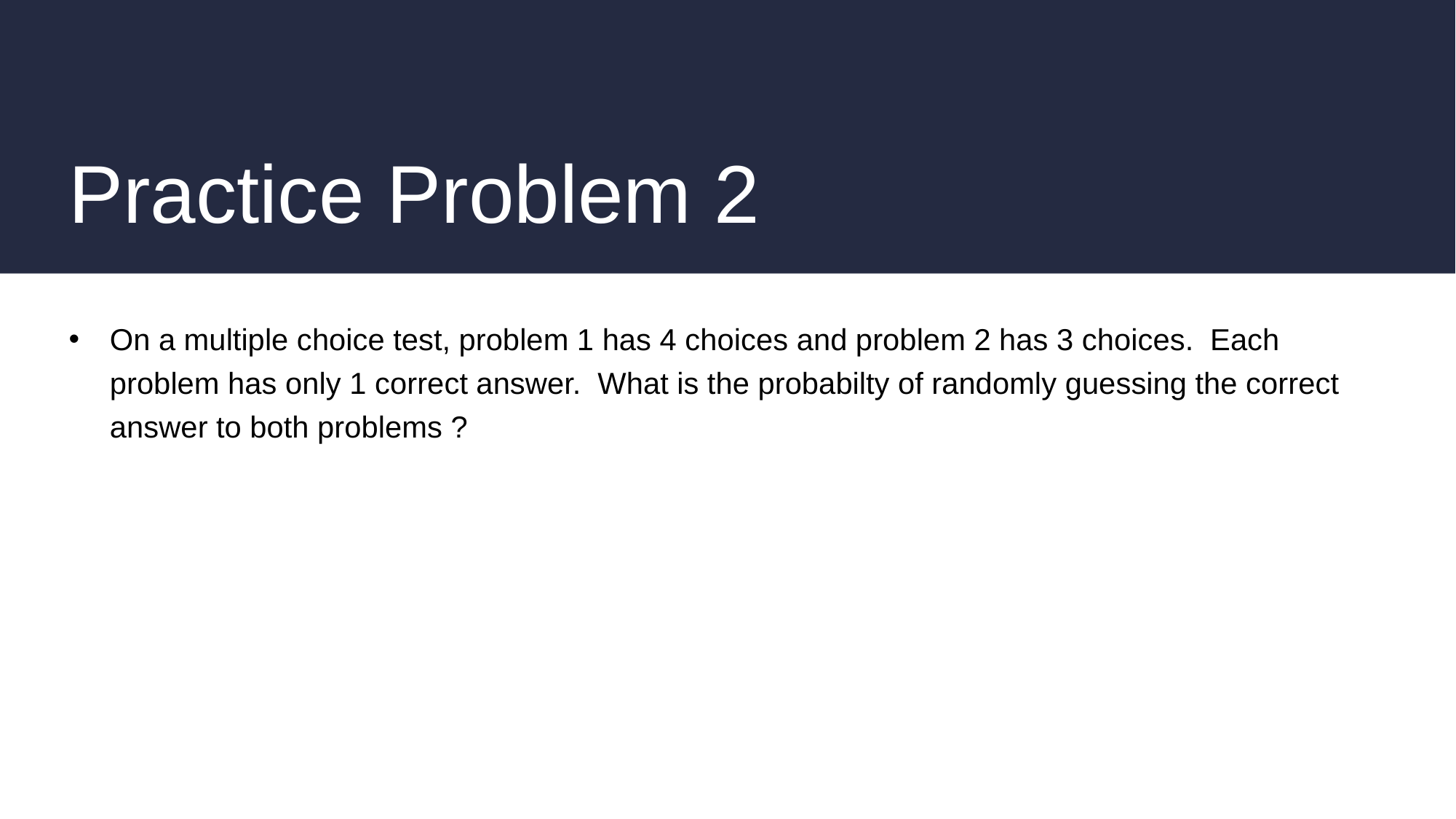

# Practice Problem 2
On a multiple choice test, problem 1 has 4 choices and problem 2 has 3 choices.  Each problem has only 1 correct answer.  What is the probabilty of randomly guessing the correct answer to both problems ?